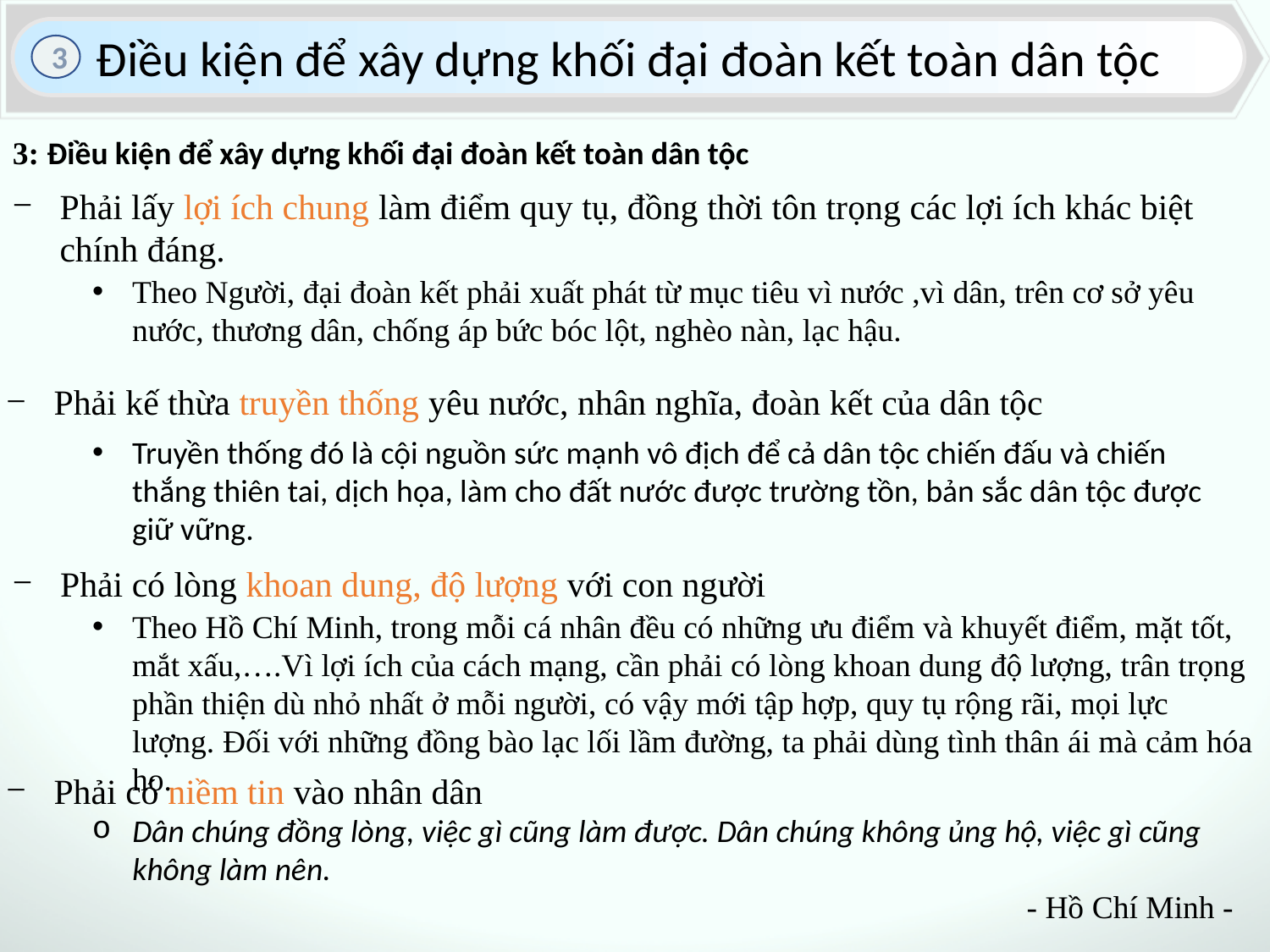

Điều kiện để xây dựng khối đại đoàn kết toàn dân tộc
3
3: Điều kiện để xây dựng khối đại đoàn kết toàn dân tộc
Phải lấy lợi ích chung làm điểm quy tụ, đồng thời tôn trọng các lợi ích khác biệt chính đáng.
Theo Người, đại đoàn kết phải xuất phát từ mục tiêu vì nước ,vì dân, trên cơ sở yêu nước, thương dân, chống áp bức bóc lột, nghèo nàn, lạc hậu.
Phải kế thừa truyền thống yêu nước, nhân nghĩa, đoàn kết của dân tộc
Truyền thống đó là cội nguồn sức mạnh vô địch để cả dân tộc chiến đấu và chiến thắng thiên tai, dịch họa, làm cho đất nước được trường tồn, bản sắc dân tộc được giữ vững.
Phải có lòng khoan dung, độ lượng với con người
Theo Hồ Chí Minh, trong mỗi cá nhân đều có những ưu điểm và khuyết điểm, mặt tốt, mắt xấu,….Vì lợi ích của cách mạng, cần phải có lòng khoan dung độ lượng, trân trọng phần thiện dù nhỏ nhất ở mỗi người, có vậy mới tập hợp, quy tụ rộng rãi, mọi lực lượng. Đối với những đồng bào lạc lối lầm đường, ta phải dùng tình thân ái mà cảm hóa họ.
Phải có niềm tin vào nhân dân
Dân chúng đồng lòng, việc gì cũng làm được. Dân chúng không ủng hộ, việc gì cũng không làm nên.
- Hồ Chí Minh -